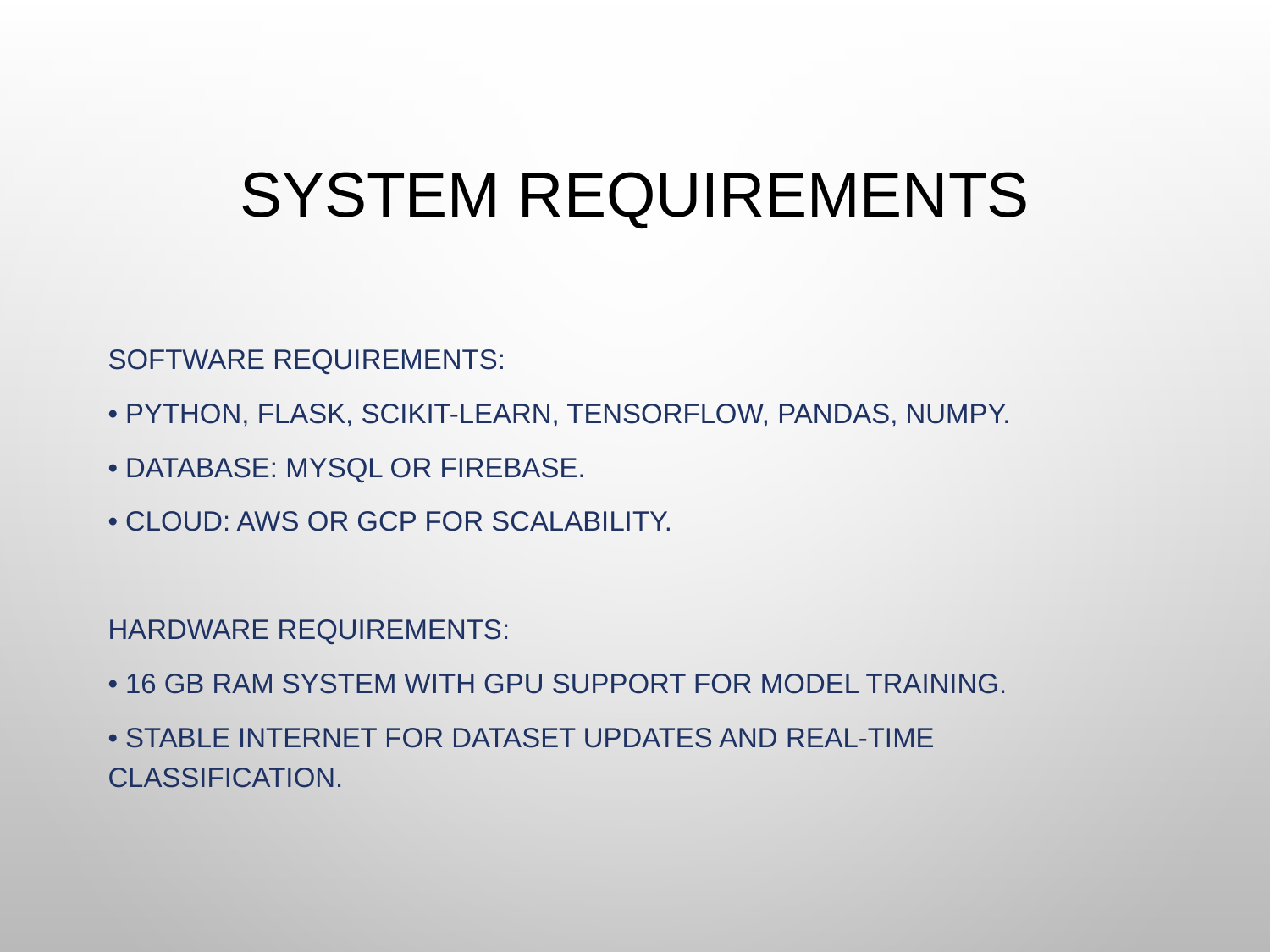

# System Requirements
Software Requirements:
• Python, Flask, Scikit-learn, TensorFlow, Pandas, NumPy.
• Database: MySQL or Firebase.
• Cloud: AWS or GCP for scalability.

Hardware Requirements:
• 16 GB RAM system with GPU support for model training.
• Stable internet for dataset updates and real-time classification.